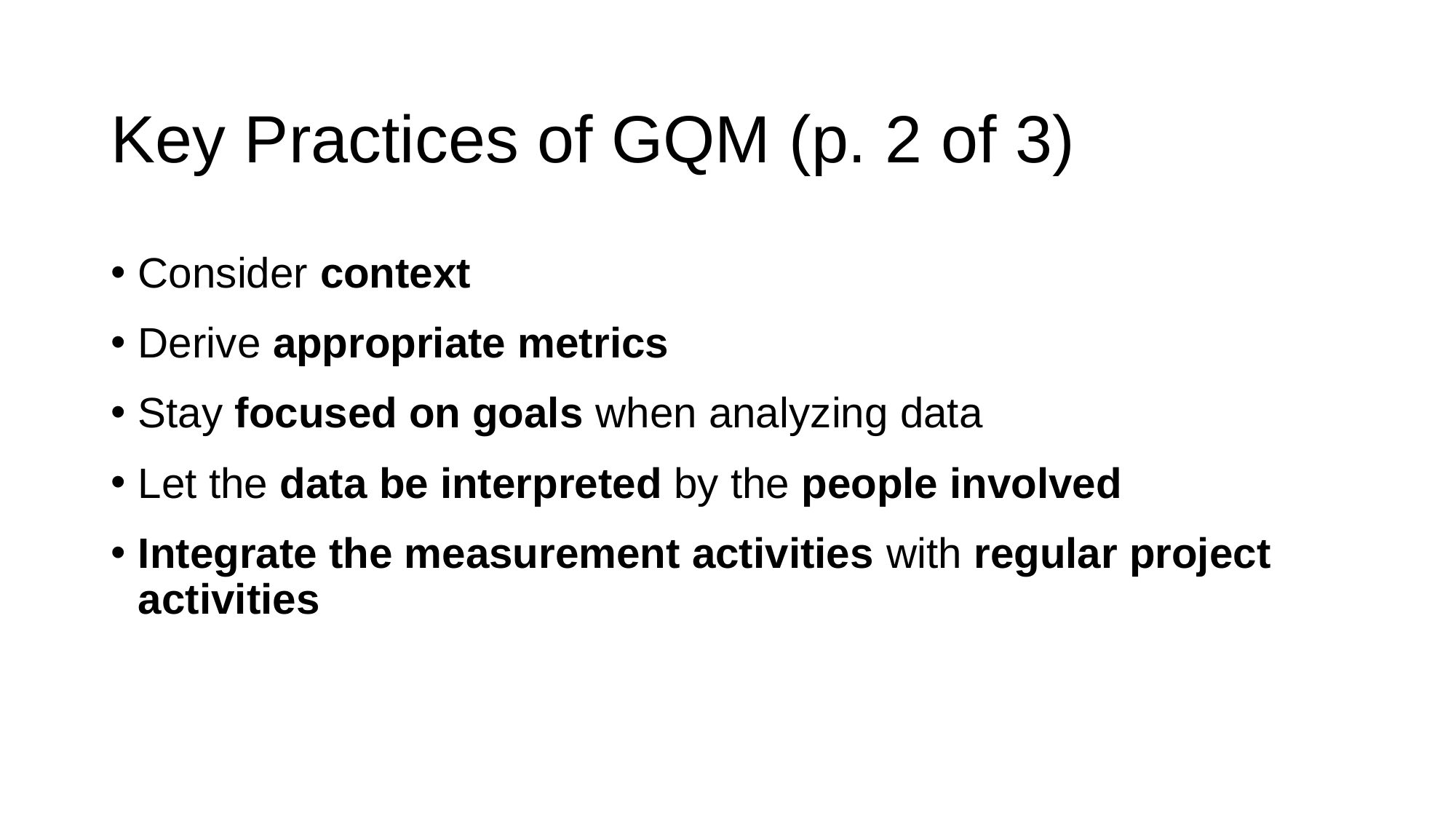

# Key Practices of GQM (p. 2 of 3)
Consider context
Derive appropriate metrics
Stay focused on goals when analyzing data
Let the data be interpreted by the people involved
Integrate the measurement activities with regular project activities